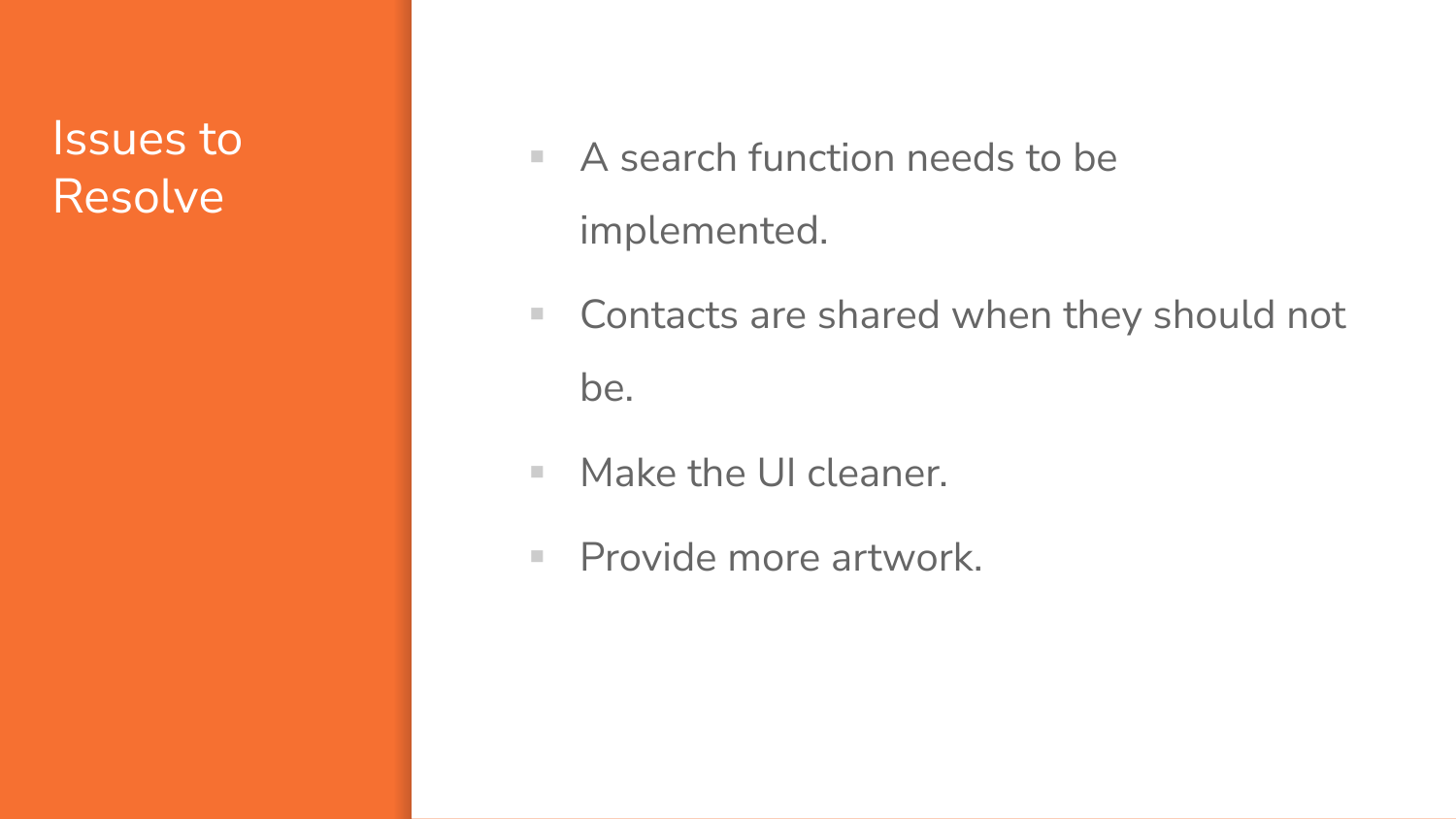

# Issues to Resolve
A search function needs to be implemented.
Contacts are shared when they should not be.
Make the UI cleaner.
Provide more artwork.